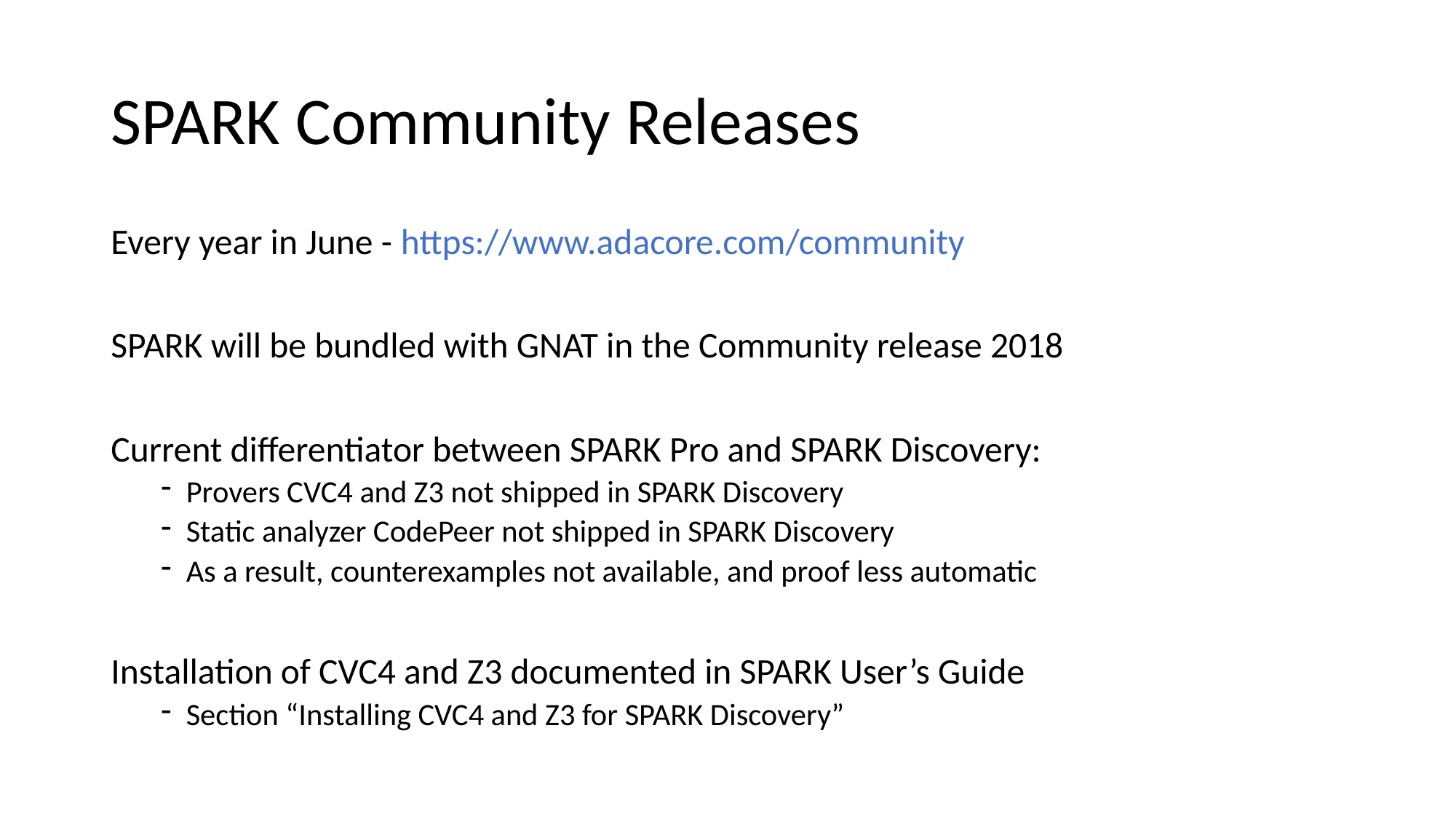

# SPARK Community Releases
Every year in June - https://www.adacore.com/community

SPARK will be bundled with GNAT in the Community release 2018

Current differentiator between SPARK Pro and SPARK Discovery:
Provers CVC4 and Z3 not shipped in SPARK Discovery
Static analyzer CodePeer not shipped in SPARK Discovery
As a result, counterexamples not available, and proof less automatic

Installation of CVC4 and Z3 documented in SPARK User’s Guide
Section “Installing CVC4 and Z3 for SPARK Discovery”